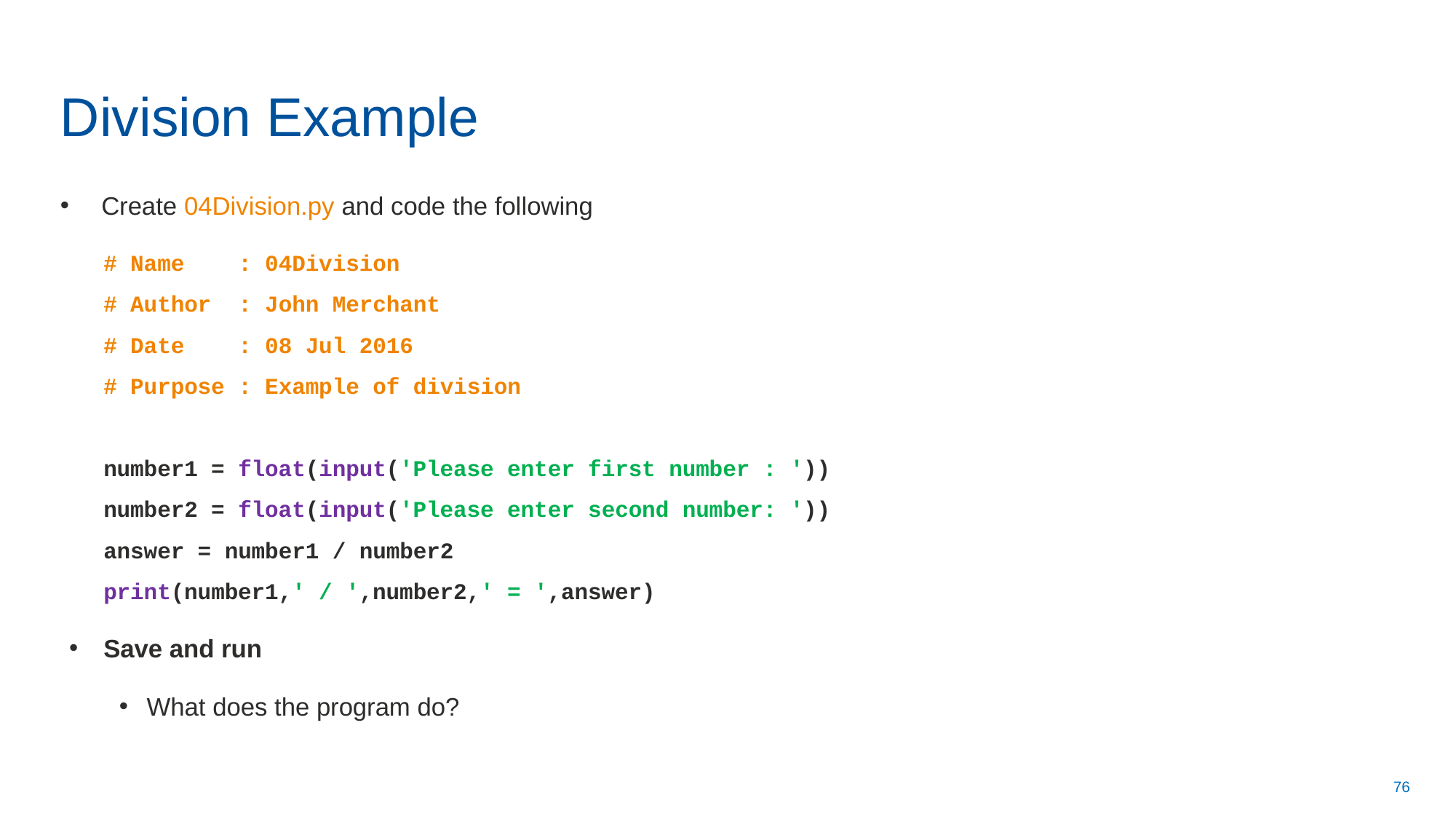

# Division Example
Create 04Division.py and code the following
# Name    : 04Division
# Author  : John Merchant
# Date    : 08 Jul 2016
# Purpose : Example of division

number1 = float(input('Please enter first number : '))
number2 = float(input('Please enter second number: '))
answer = number1 / number2
print(number1,' / ',number2,' = ',answer)
Save and run
What does the program do?